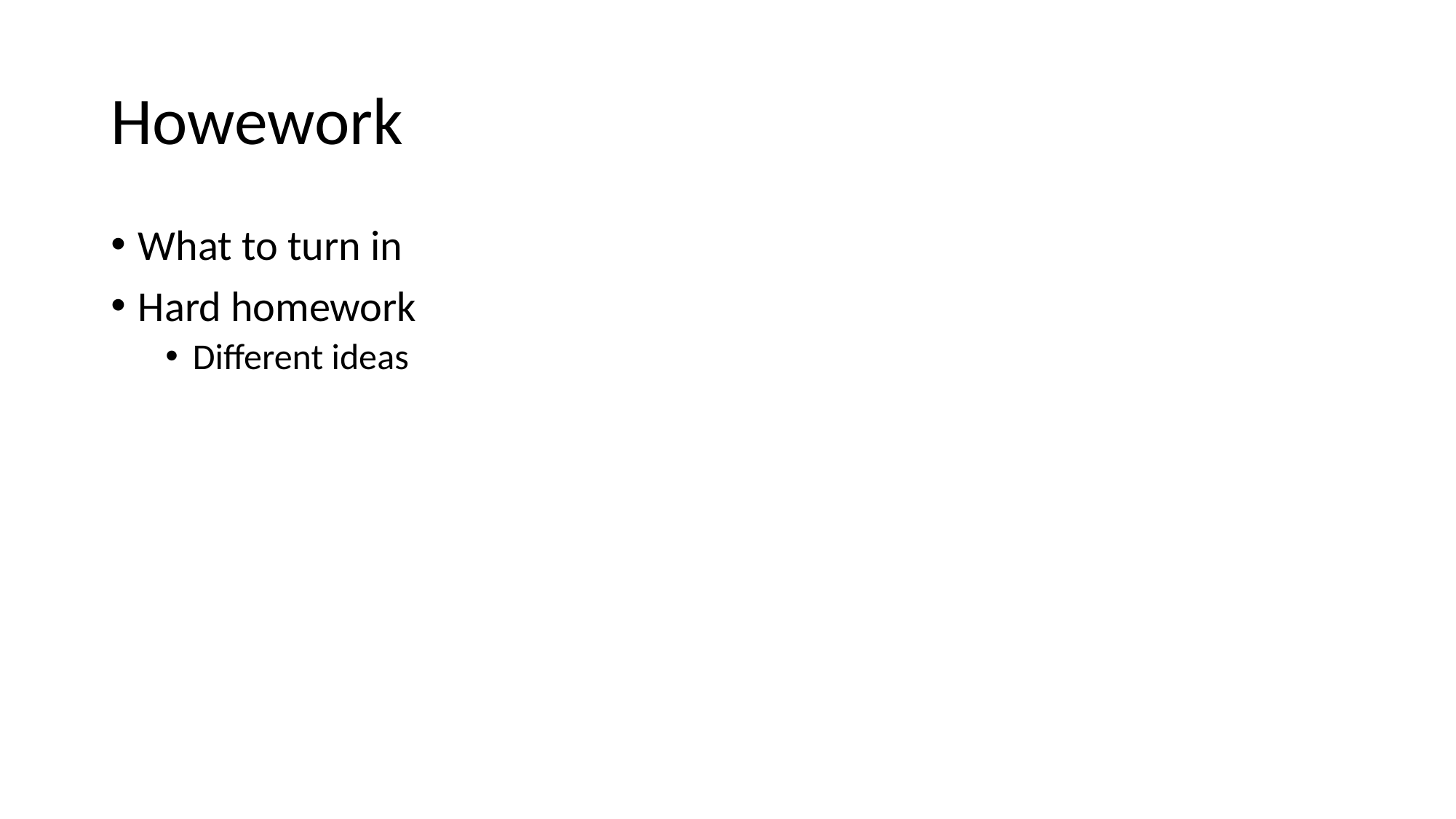

# Howework
What to turn in
Hard homework
Different ideas